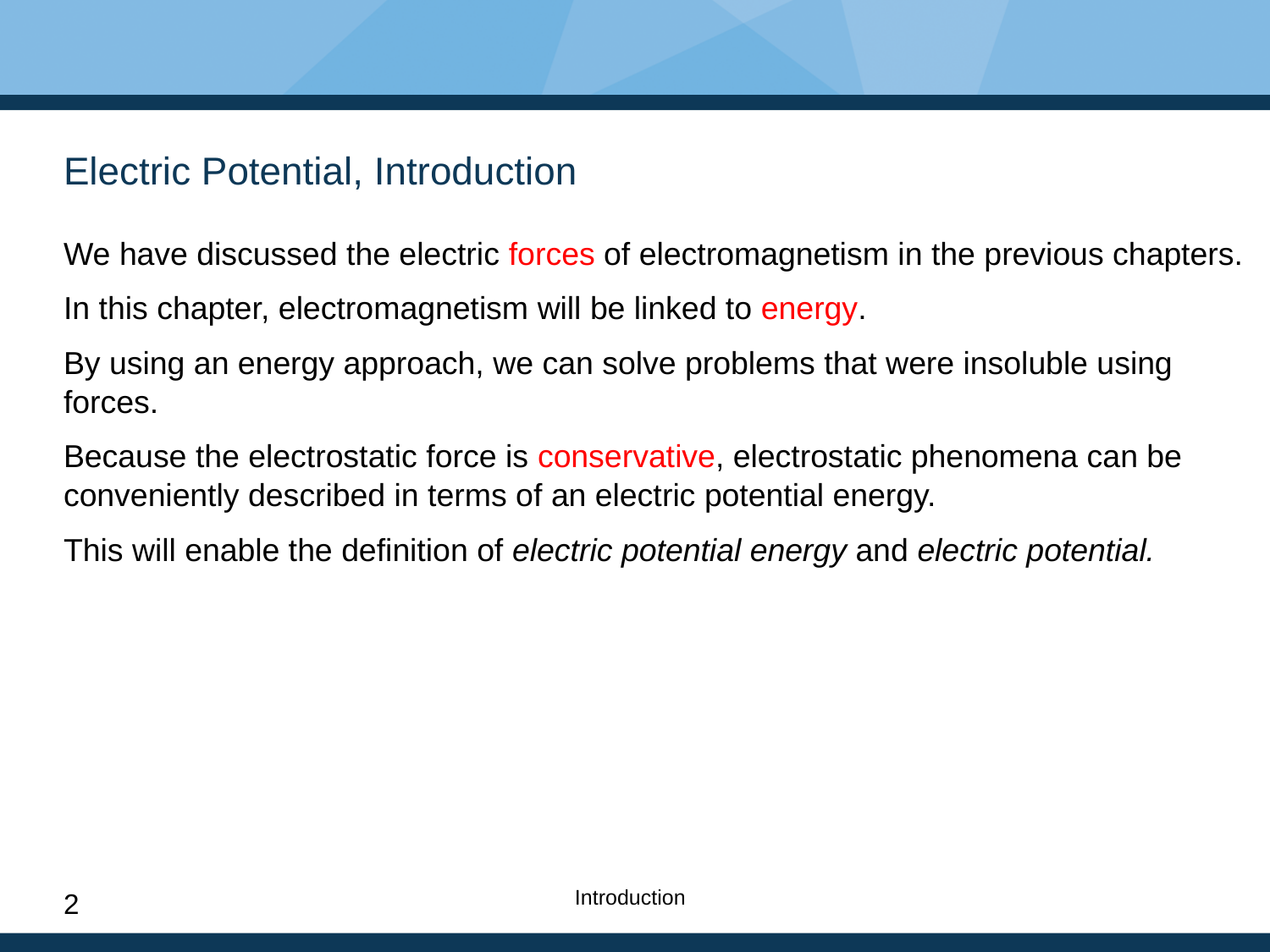

# Electric Potential, Introduction
We have discussed the electric forces of electromagnetism in the previous chapters.
In this chapter, electromagnetism will be linked to energy.
By using an energy approach, we can solve problems that were insoluble using forces.
Because the electrostatic force is conservative, electrostatic phenomena can be conveniently described in terms of an electric potential energy.
This will enable the definition of electric potential energy and electric potential.
Introduction
2